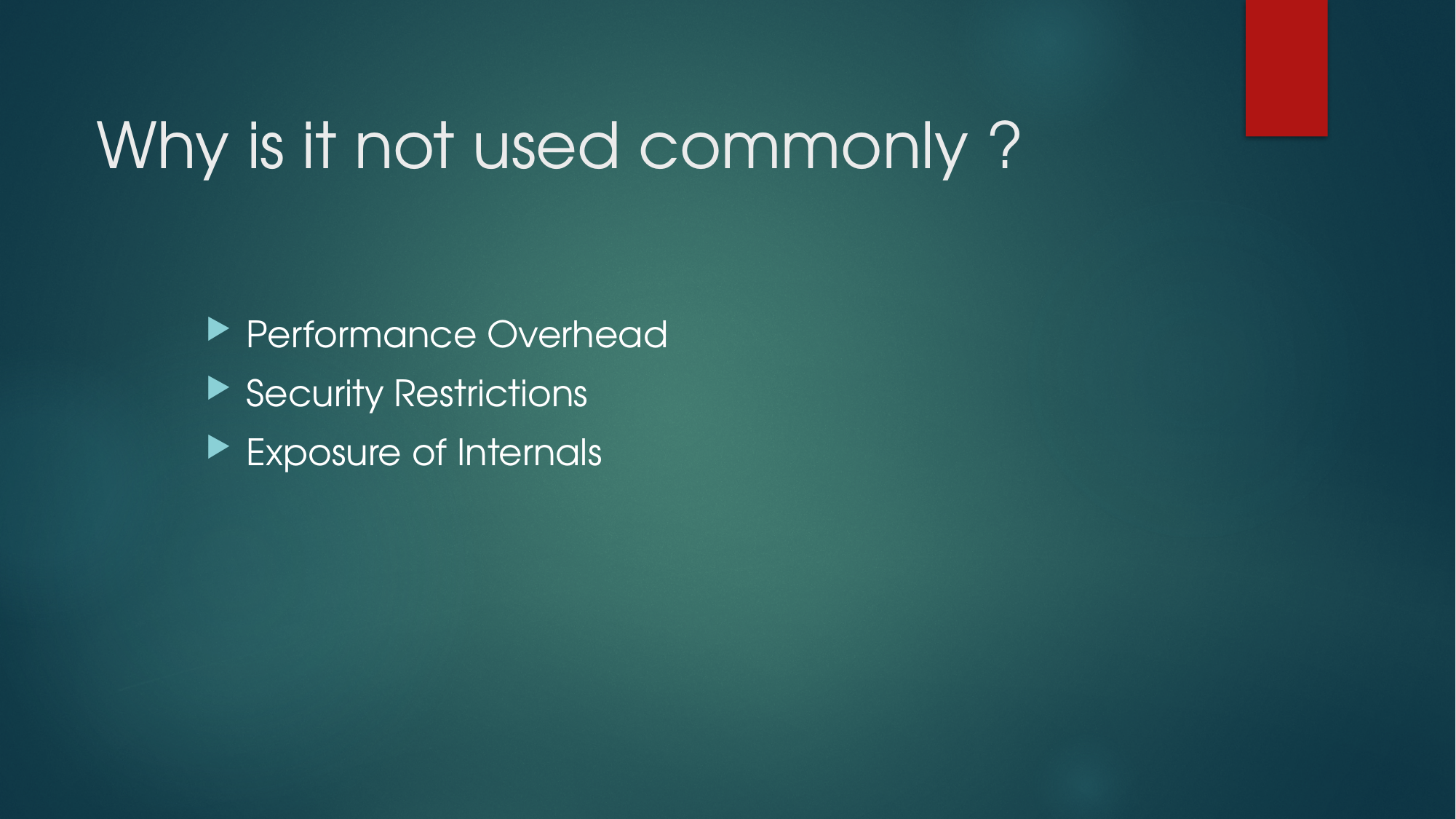

# Why is it not used commonly ?
Performance Overhead
Security Restrictions
Exposure of Internals